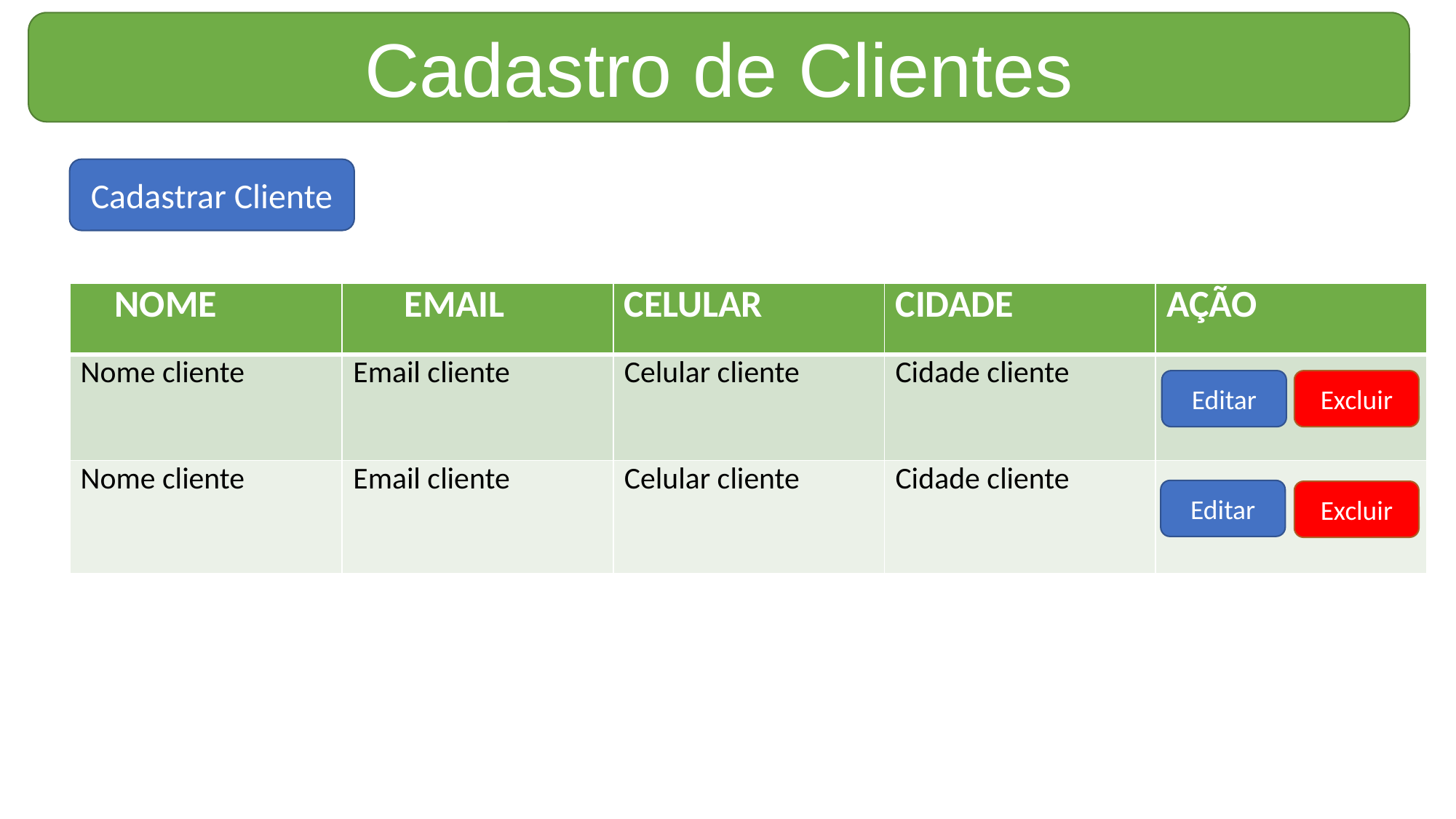

Cadastro de Clientes
Cadastrar Cliente
| NOME | EMAIL | CELULAR | CIDADE | AÇÃO |
| --- | --- | --- | --- | --- |
| Nome cliente | Email cliente | Celular cliente | Cidade cliente |  |
| Nome cliente | Email cliente | Celular cliente | Cidade cliente |  |

Editar
Excluir
Editar
Excluir